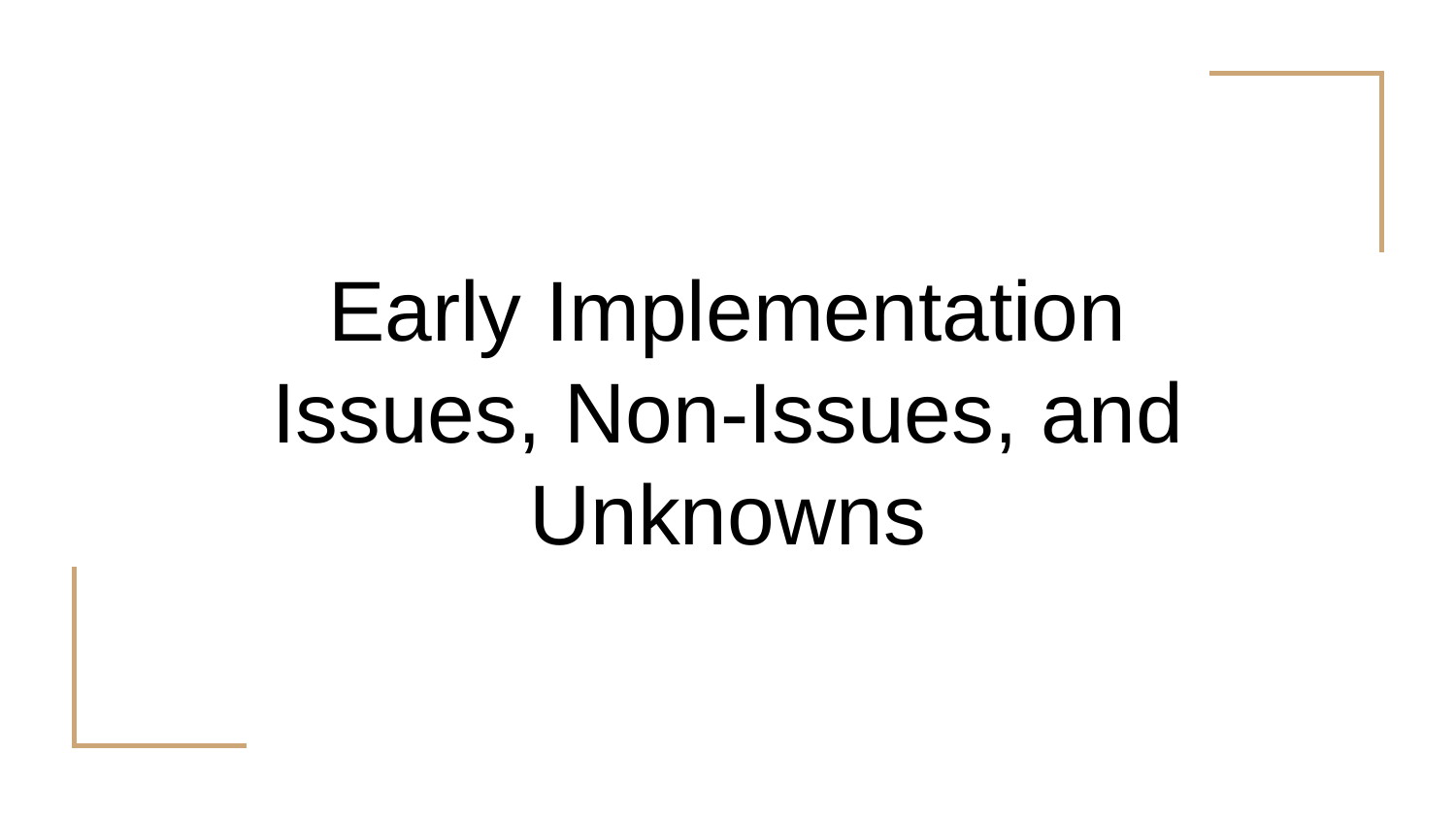

# Early Implementation
Issues, Non-Issues, and Unknowns